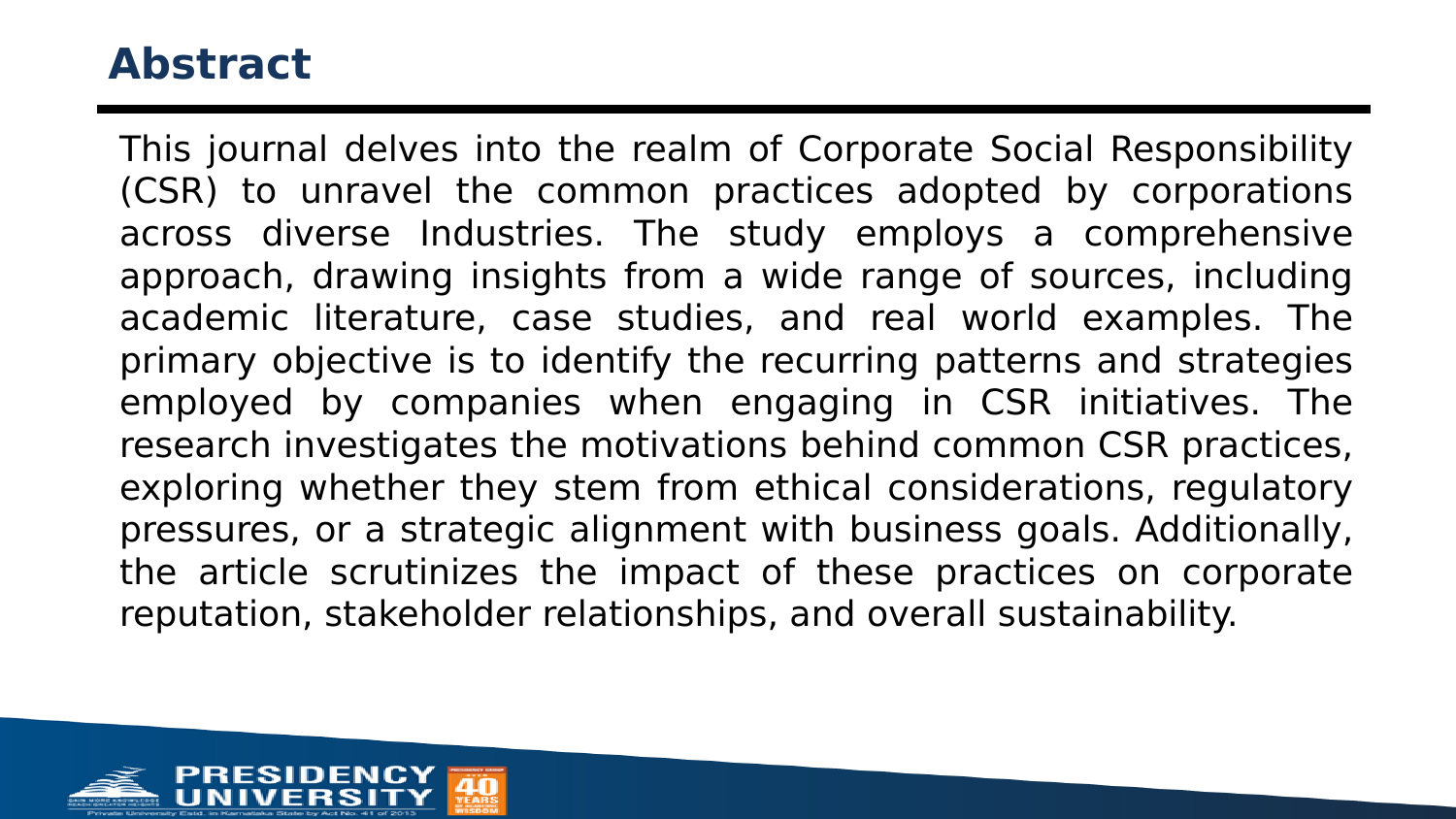

# Abstract
This journal delves into the realm of Corporate Social Responsibility (CSR) to unravel the common practices adopted by corporations across diverse Industries. The study employs a comprehensive approach, drawing insights from a wide range of sources, including academic literature, case studies, and real world examples. The primary objective is to identify the recurring patterns and strategies employed by companies when engaging in CSR initiatives. The research investigates the motivations behind common CSR practices, exploring whether they stem from ethical considerations, regulatory pressures, or a strategic alignment with business goals. Additionally, the article scrutinizes the impact of these practices on corporate reputation, stakeholder relationships, and overall sustainability.